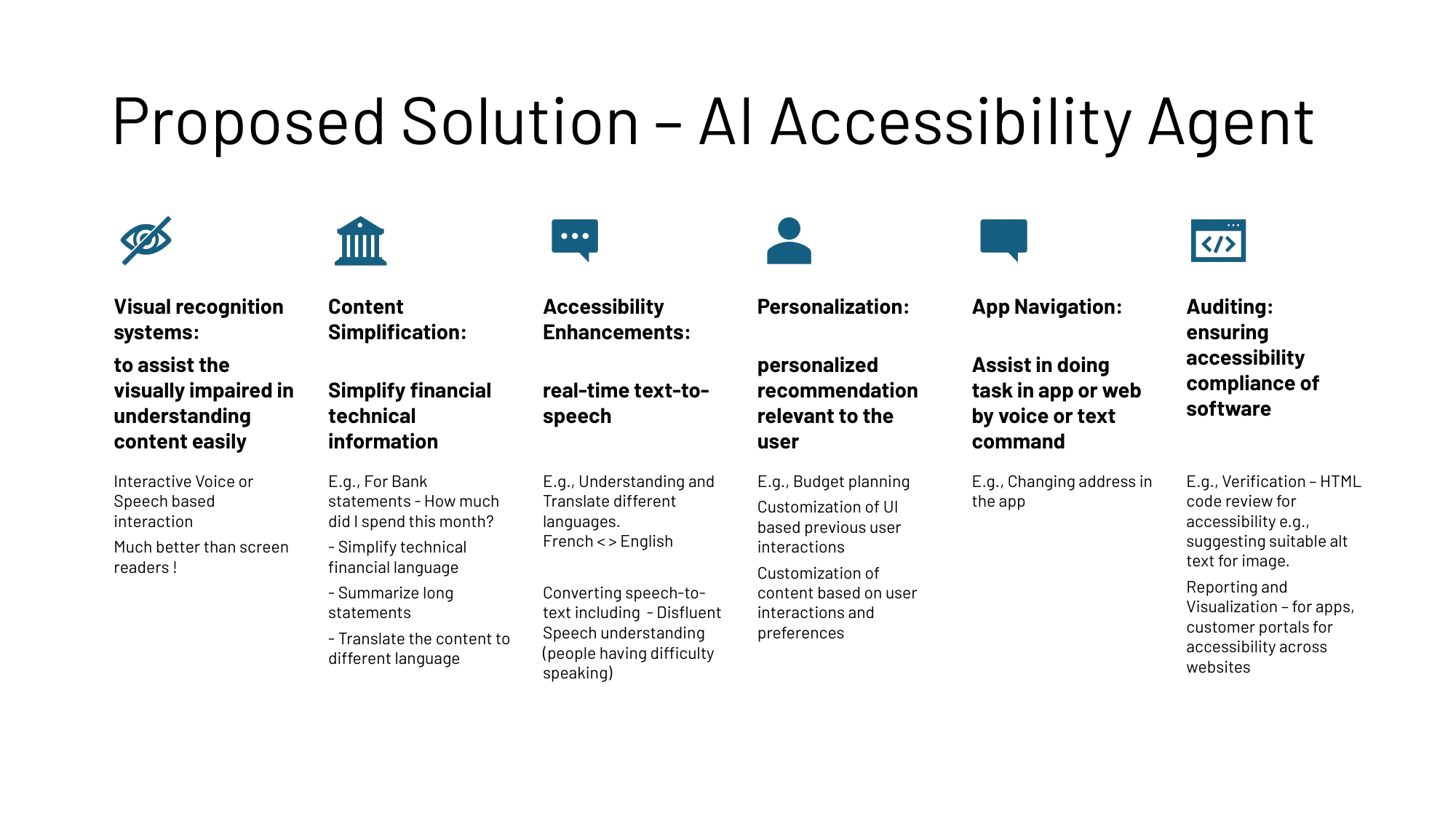

# Proposed Solution – AI Accessibility Agent
Visual recognition systems:
to assist the visually impaired in understanding content easily
Interactive Voice or Speech based  interaction
Much better than screen readers !
Content Simplification:
Simplify financial technical information
E.g., For Bank statements - How much did I spend this month?
- Simplify technical financial language
- Summarize long statements
- Translate the content to different language
Accessibility Enhancements:
real-time text-to-speech
E.g., Understanding and Translate different languages.
French < > English

Converting speech-to-text including  - Disfluent Speech understanding (people having difficulty speaking)
Personalization:
personalized recommendation relevant to the user
E.g., Budget planning
Customization of UI based previous user interactions
Customization of content based on user interactions and preferences
App Navigation:
Assist in doing task in app or web by voice or text command
E.g., Changing address in the app
Auditing:
ensuring accessibility compliance of software
E.g., Verification – HTML code review for accessibility e.g., suggesting suitable alt text for image.
Reporting and Visualization – for apps, customer portals for accessibility across websites